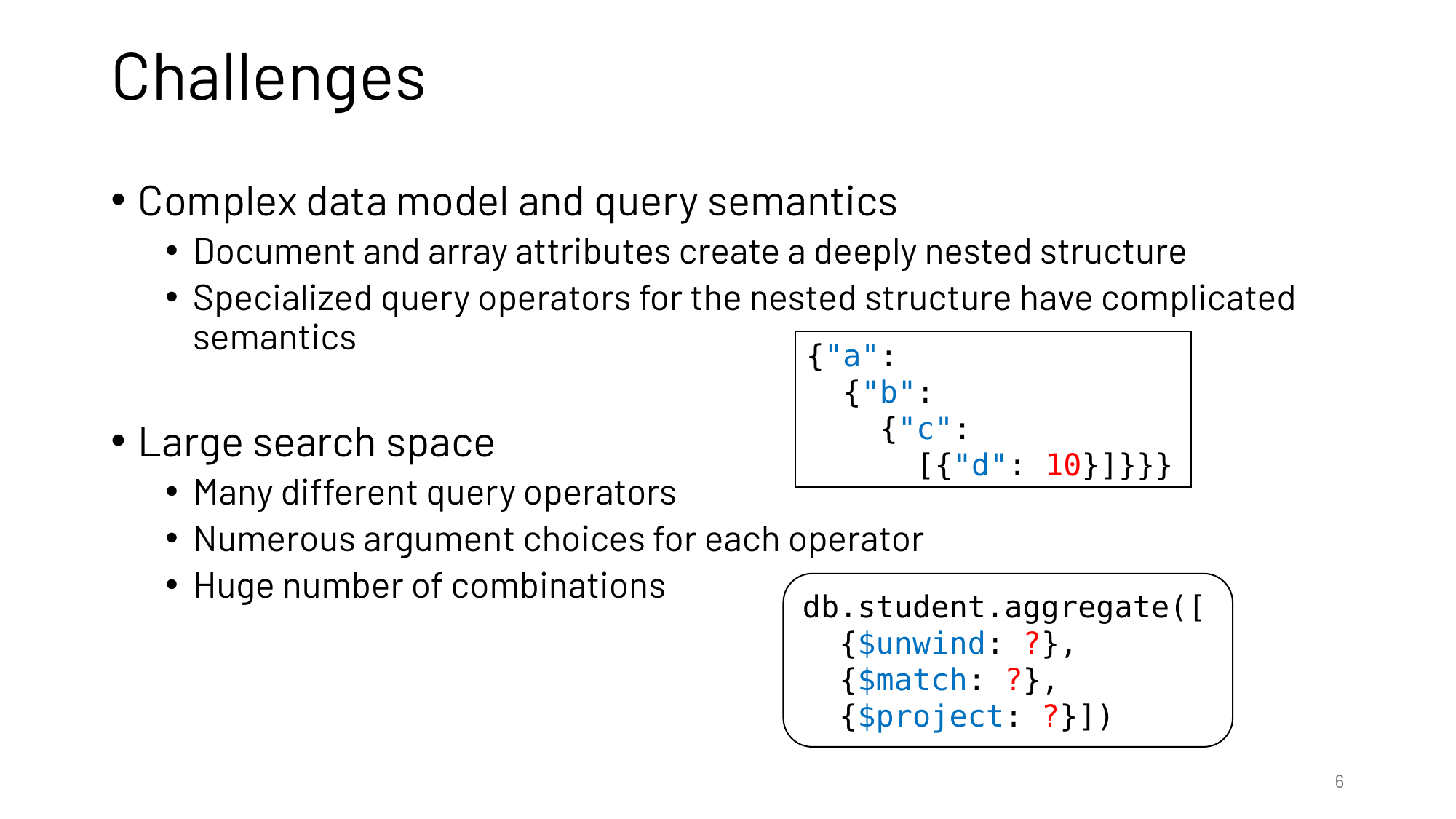

# Challenges
Complex data model and query semantics
Document and array attributes create a deeply nested structure
Specialized query operators for the nested structure have complicated semantics

Large search space
Many different query operators
Numerous argument choices for each operator
Huge number of combinations
{"a":
  {"b":
    {"c":
      [{"d": 10}]}}}
db.student.aggregate([
  {$unwind: ?},
  {$match: ?},
  {$project: ?}])
6